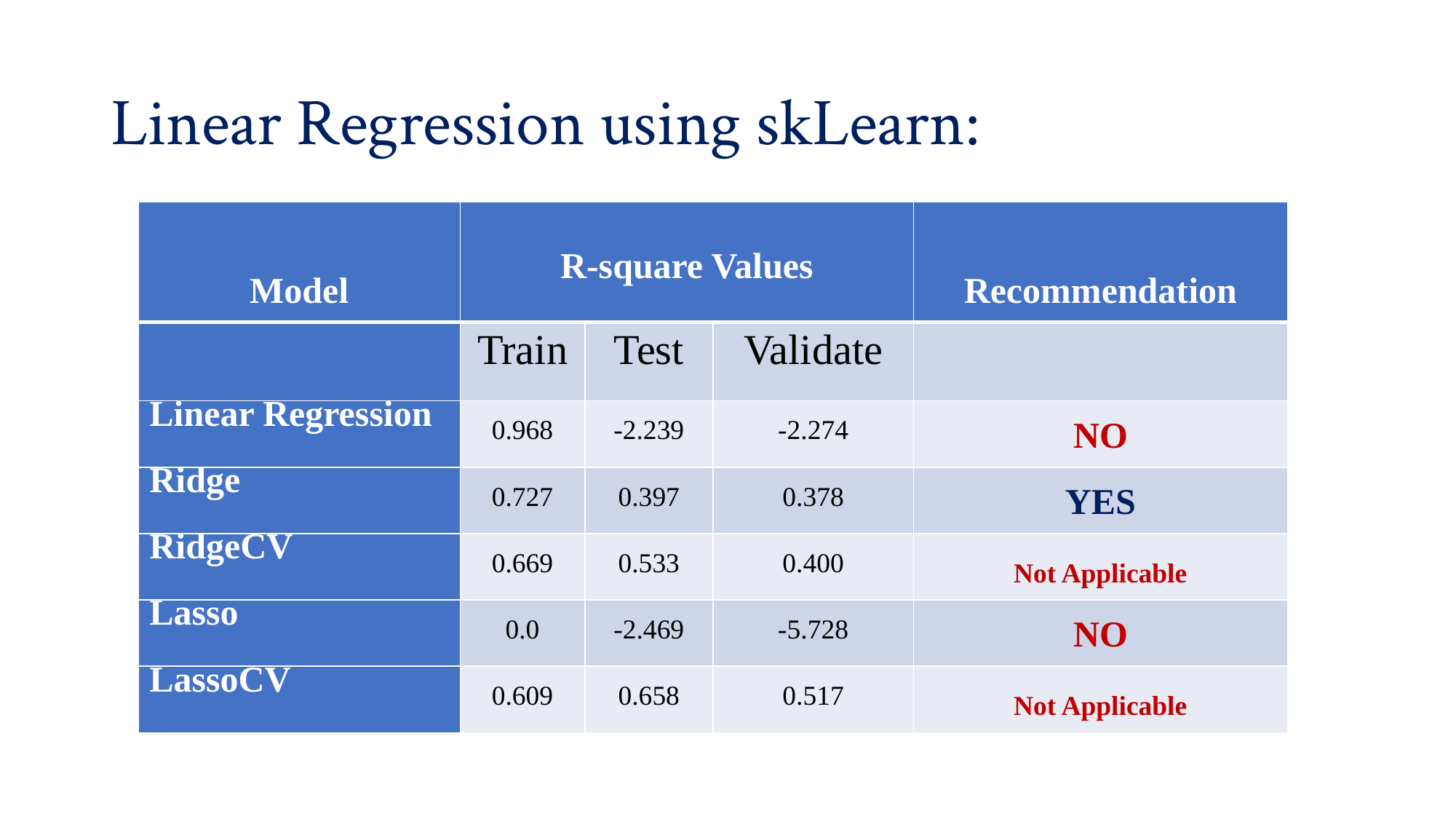

# Linear Regression using skLearn:
| Model | R-square Values |  |  | Recommendation |
| --- | --- | --- | --- | --- |
|  | Train | Test | Validate |  |
| Linear Regression | 0.968 | -2.239 | -2.274 | NO |
| Ridge | 0.727 | 0.397 | 0.378 | YES |
| RidgeCV | 0.669 | 0.533 | 0.400 | Not Applicable |
| Lasso | 0.0 | -2.469 | -5.728 | NO |
| LassoCV | 0.609 | 0.658 | 0.517 | Not Applicable |